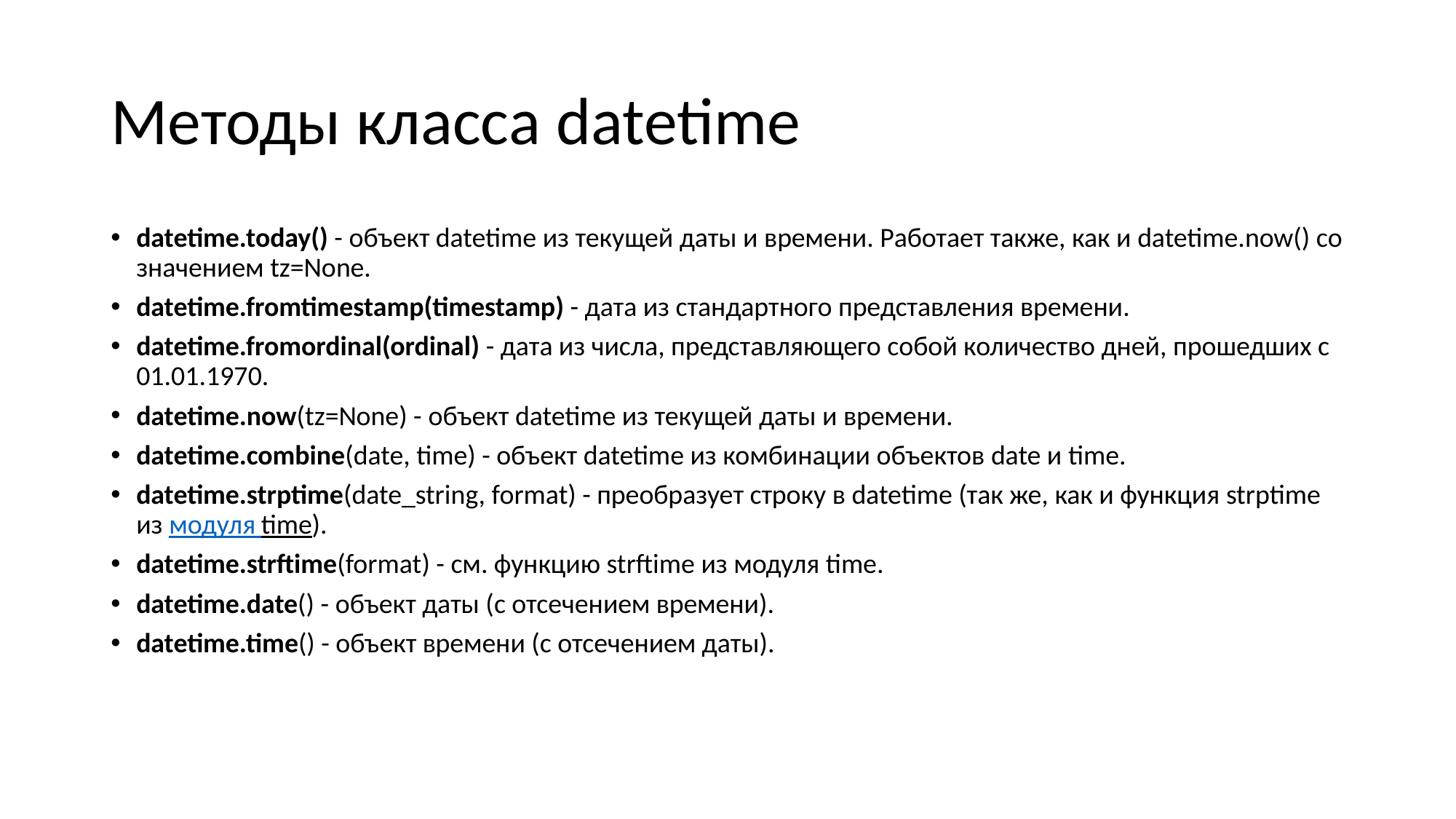

# Методы класса datetime
datetime.today() - объект datetime из текущей даты и времени. Работает также, как и datetime.now() со значением tz=None.
datetime.fromtimestamp(timestamp) - дата из стандартного представления времени.
datetime.fromordinal(ordinal) - дата из числа, представляющего собой количество дней, прошедших с 01.01.1970.
datetime.now(tz=None) - объект datetime из текущей даты и времени.
datetime.combine(date, time) - объект datetime из комбинации объектов date и time.
datetime.strptime(date_string, format) - преобразует строку в datetime (так же, как и функция strptime из модуля time).
datetime.strftime(format) - см. функцию strftime из модуля time.
datetime.date() - объект даты (с отсечением времени).
datetime.time() - объект времени (с отсечением даты).